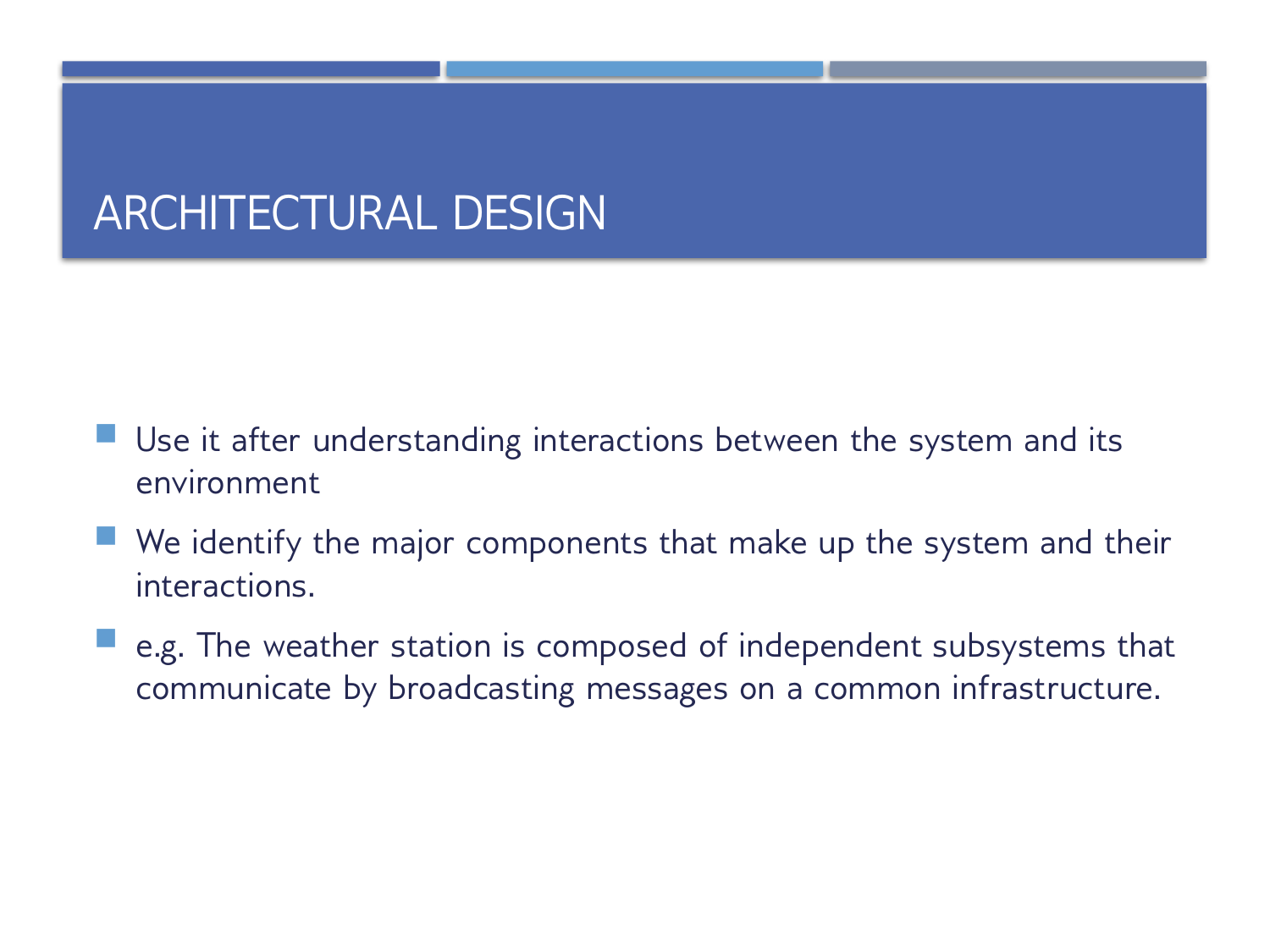

# Architectural design
Use it after understanding interactions between the system and its environment
We identify the major components that make up the system and their interactions.
e.g. The weather station is composed of independent subsystems that communicate by broadcasting messages on a common infrastructure.